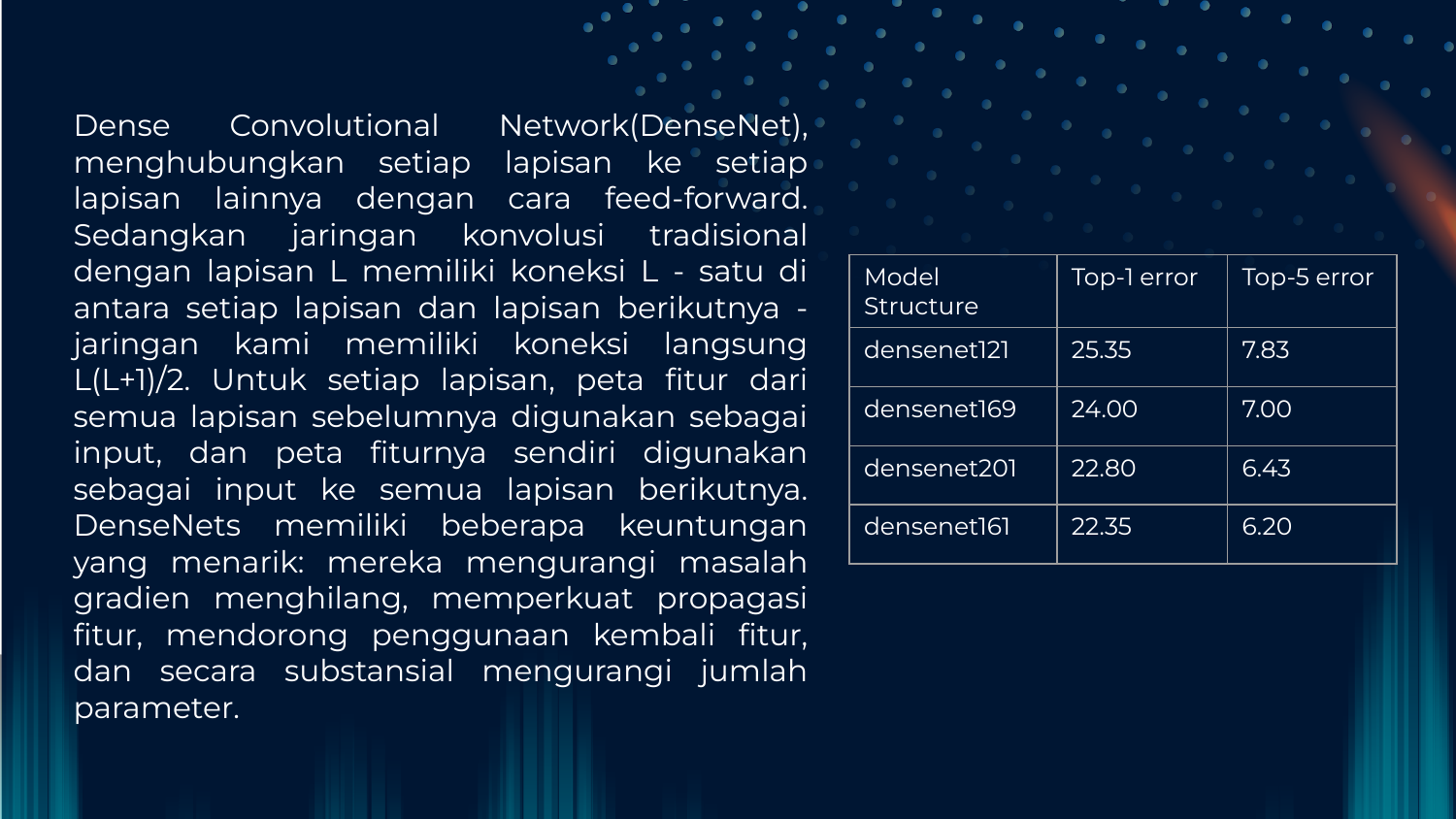

Dense Convolutional Network(DenseNet), menghubungkan setiap lapisan ke setiap lapisan lainnya dengan cara feed-forward. Sedangkan jaringan konvolusi tradisional dengan lapisan L memiliki koneksi L - satu di antara setiap lapisan dan lapisan berikutnya - jaringan kami memiliki koneksi langsung L(L+1)/2. Untuk setiap lapisan, peta fitur dari semua lapisan sebelumnya digunakan sebagai input, dan peta fiturnya sendiri digunakan sebagai input ke semua lapisan berikutnya. DenseNets memiliki beberapa keuntungan yang menarik: mereka mengurangi masalah gradien menghilang, memperkuat propagasi fitur, mendorong penggunaan kembali fitur, dan secara substansial mengurangi jumlah parameter.
| Model Structure | Top-1 error | Top-5 error |
| --- | --- | --- |
| densenet121 | 25.35 | 7.83 |
| densenet169 | 24.00 | 7.00 |
| densenet201 | 22.80 | 6.43 |
| densenet161 | 22.35 | 6.20 |